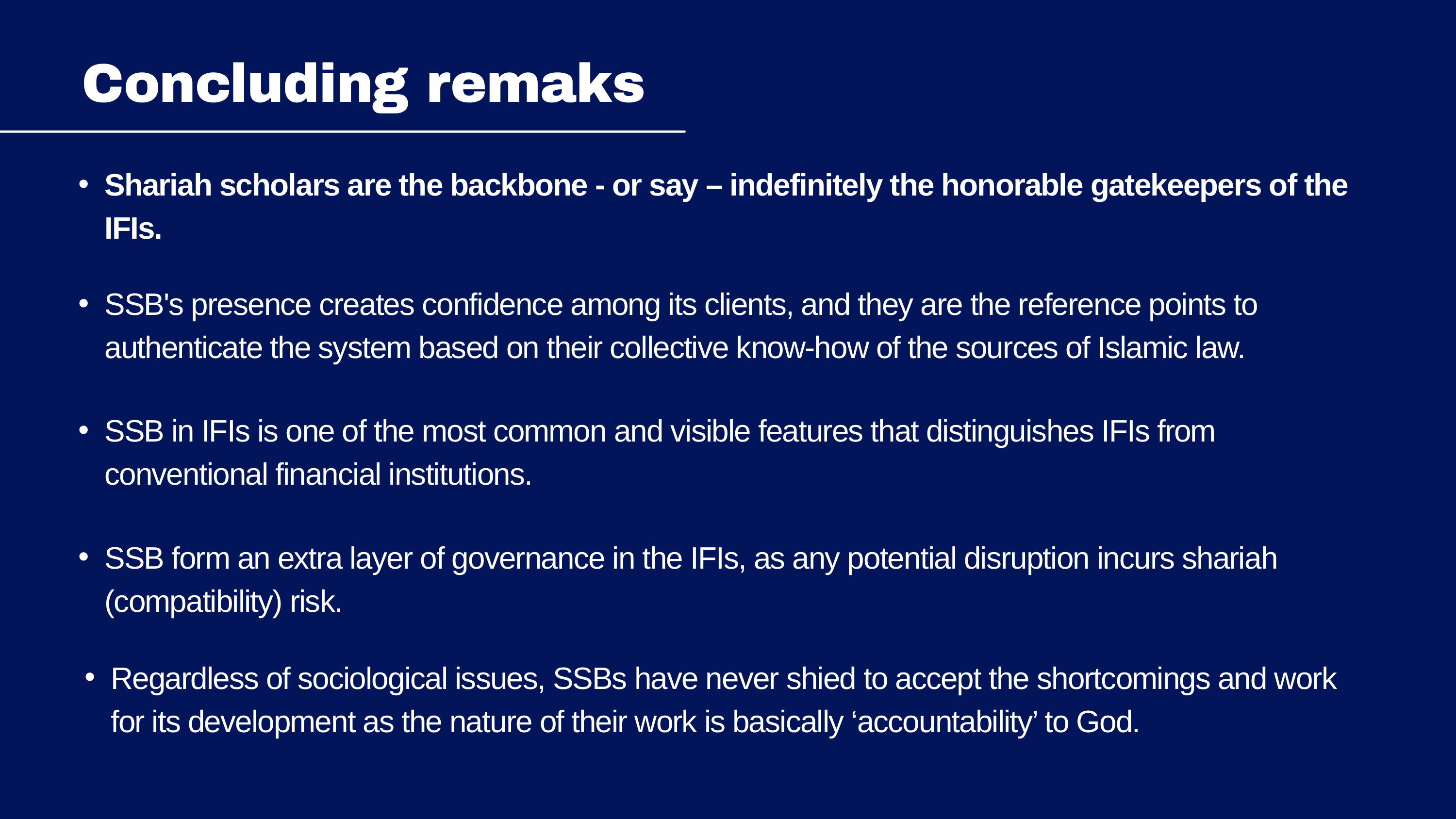

Concluding remaks

Shariah scholars are the backbone - or say – indefinitely the honorable gatekeepers of the IFIs.
SSB's presence creates confidence among its clients, and they are the reference points to authenticate the system based on their collective know-how of the sources of Islamic law.
SSB in IFIs is one of the most common and visible features that distinguishes IFIs from conventional financial institutions.
SSB form an extra layer of governance in the IFIs, as any potential disruption incurs shariah (compatibility) risk.
Regardless of sociological issues, SSBs have never shied to accept the shortcomings and work for its development as the nature of their work is basically ‘accountability’ to God.